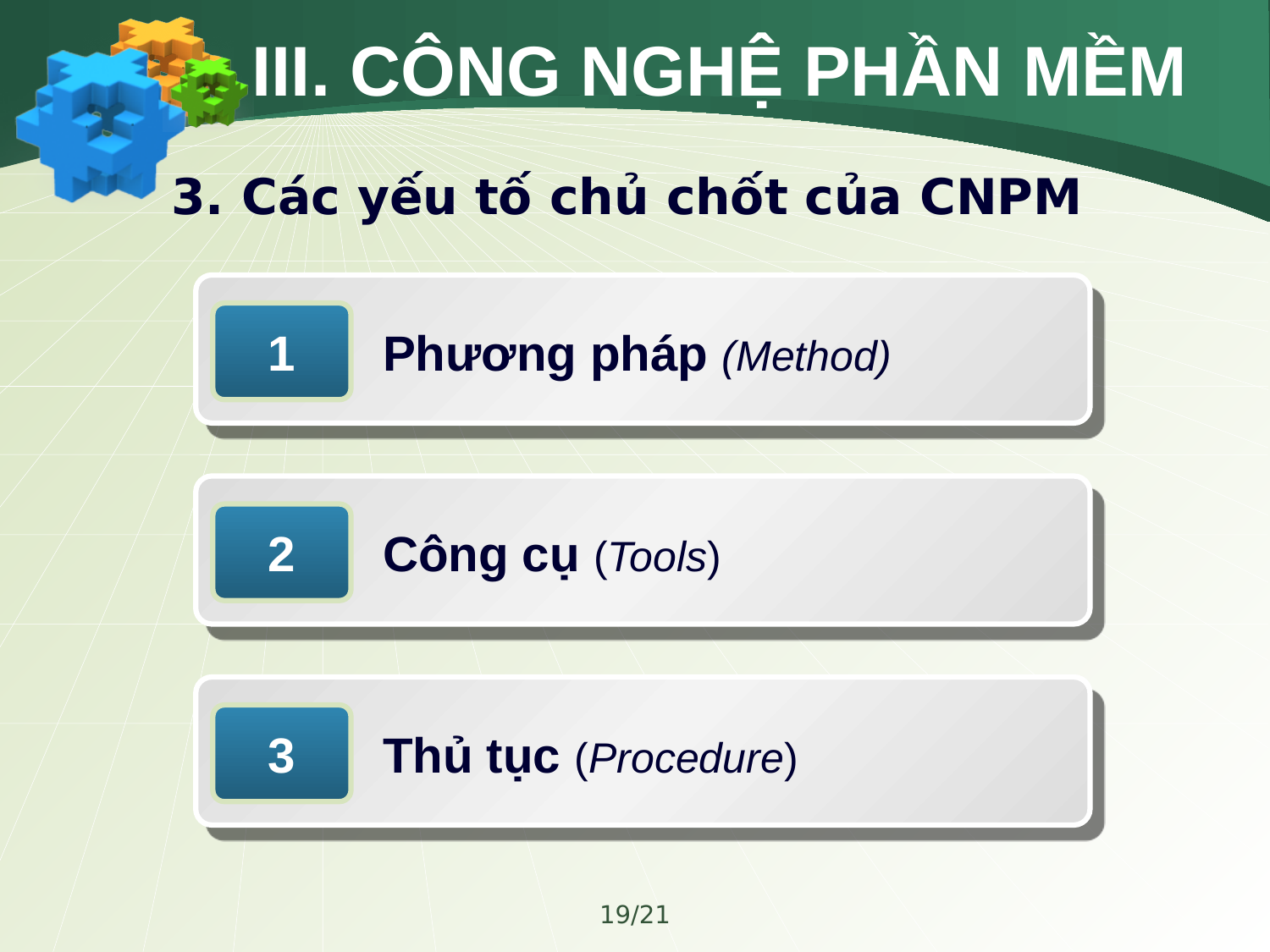

# III. CÔNG NGHỆ PHẦN MỀM
3. Các yếu tố chủ chốt của CNPM

1
Phương pháp (Method)

2
Công cụ (Tools)

3
Thủ tục (Procedure)
19/21